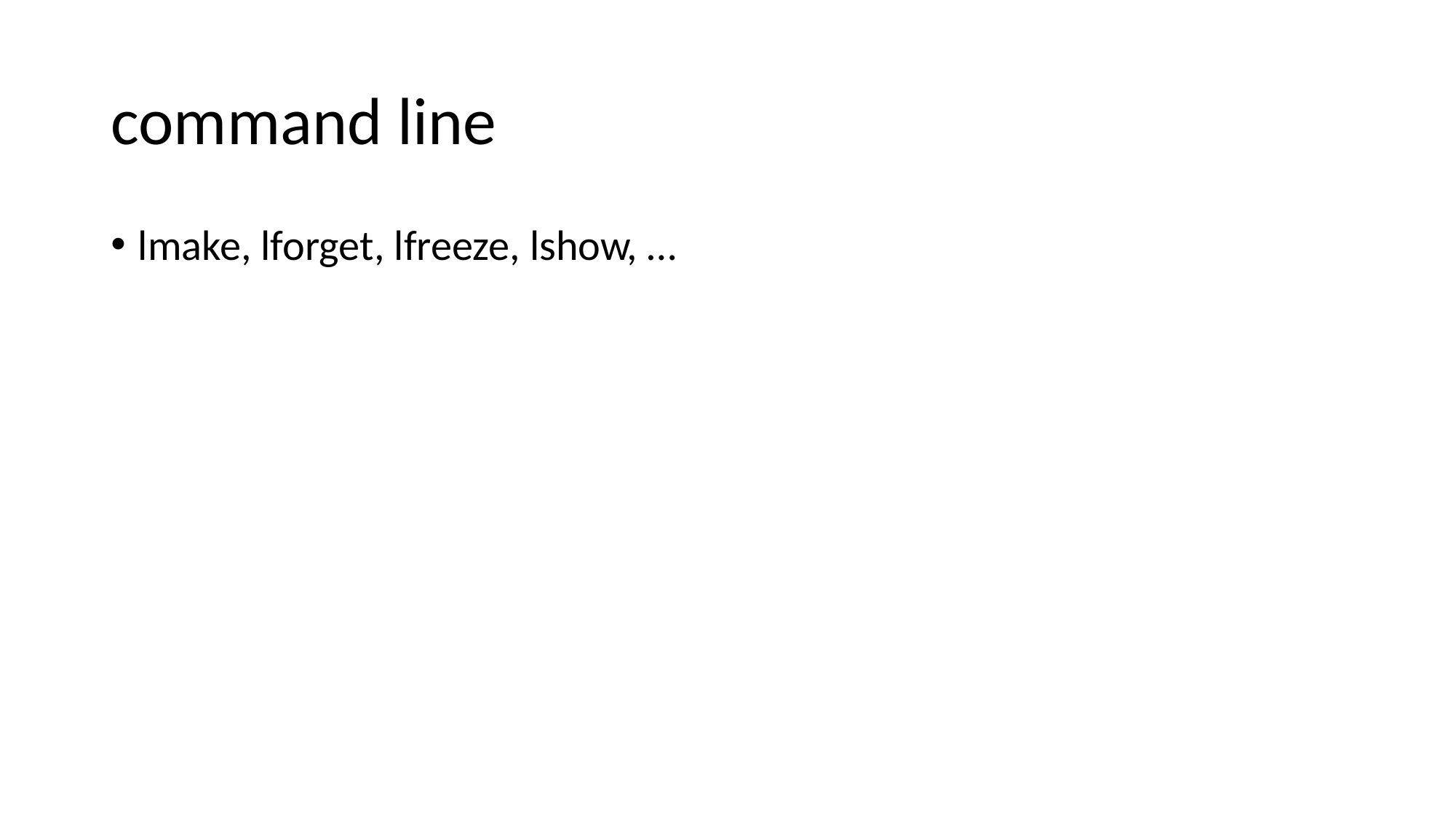

# command line
lmake, lforget, lfreeze, lshow, …